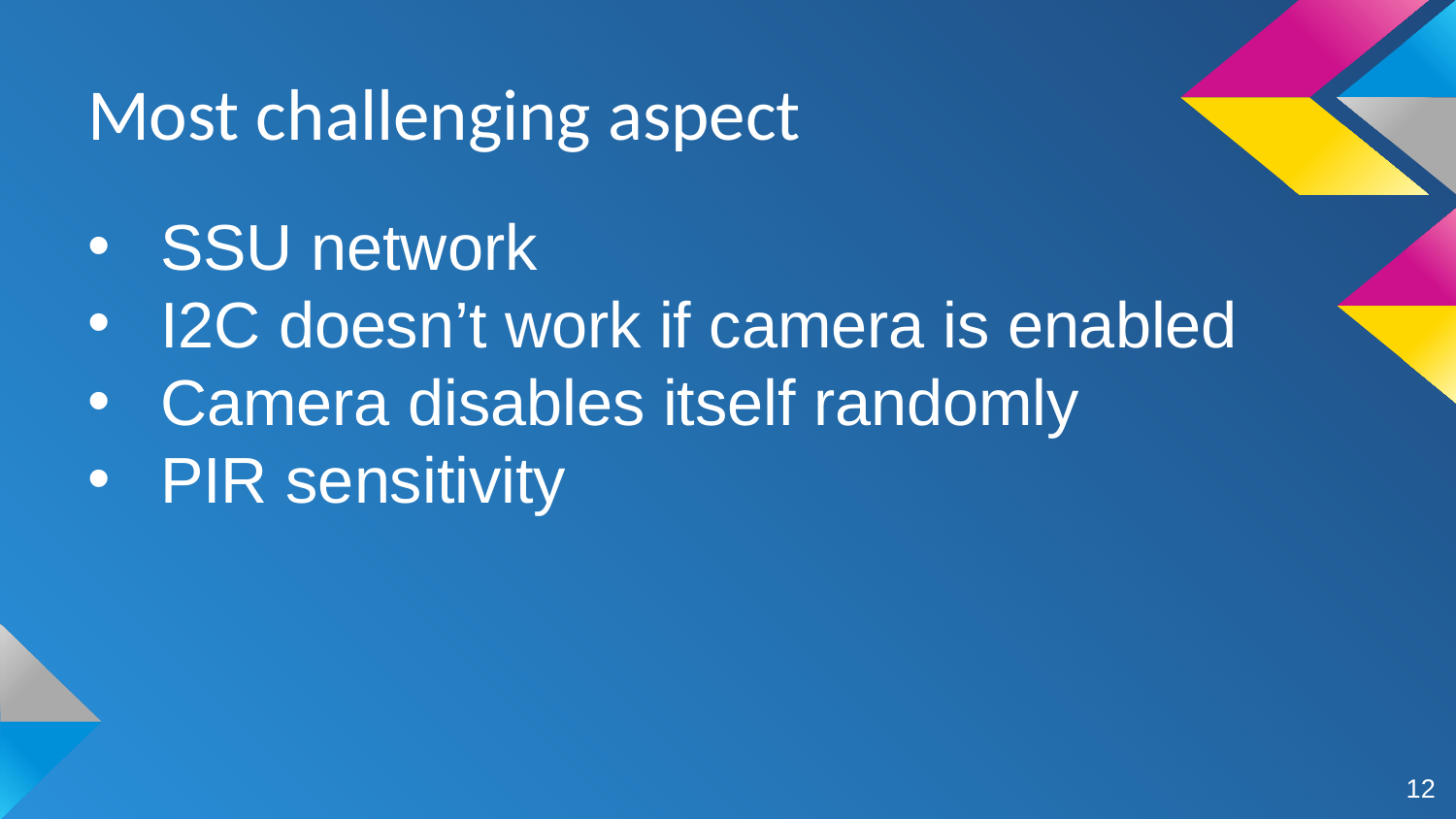

# Most challenging aspect
SSU network
I2C doesn’t work if camera is enabled
Camera disables itself randomly
PIR sensitivity

12